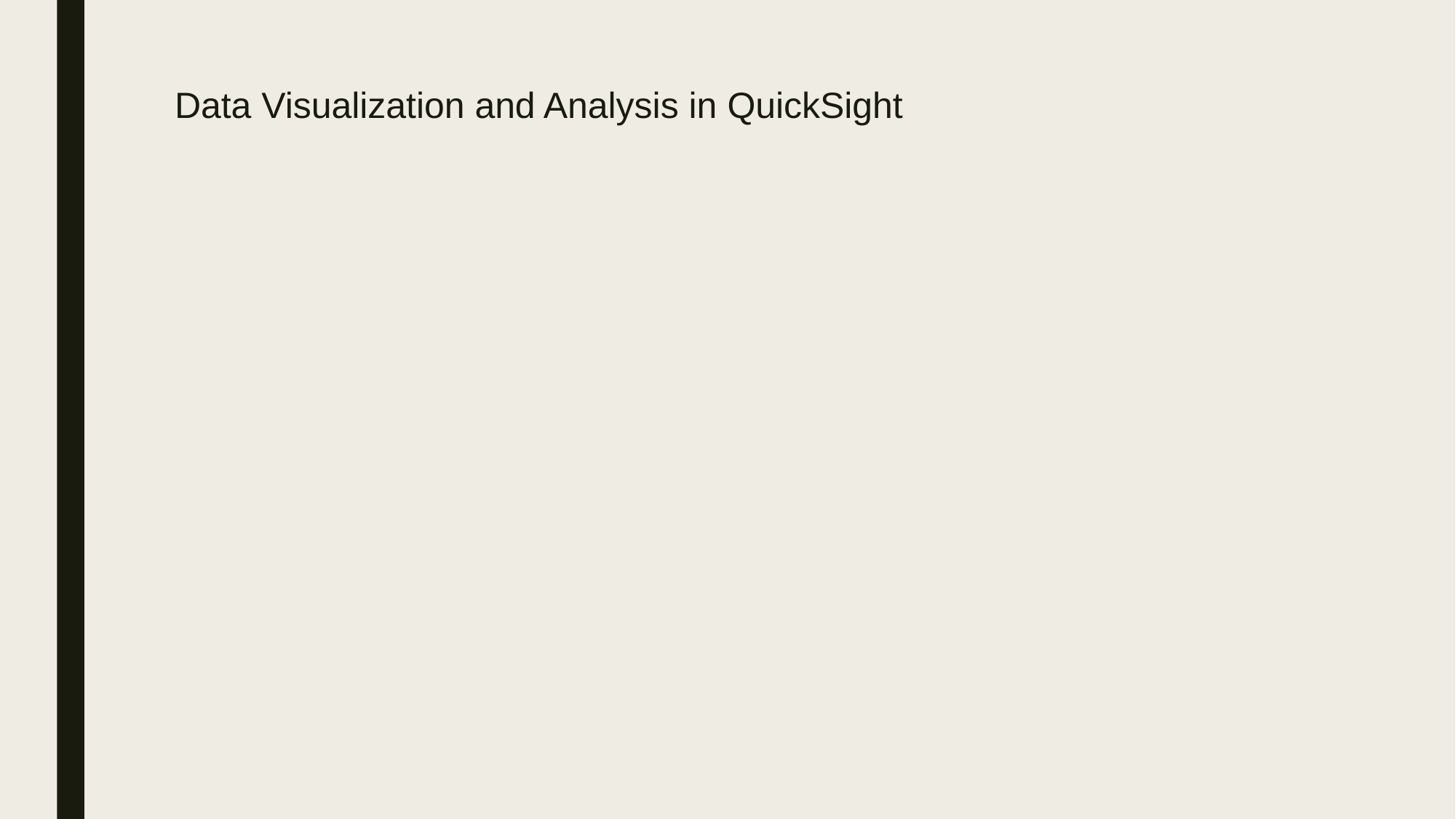

# Data Visualization and Analysis in QuickSight